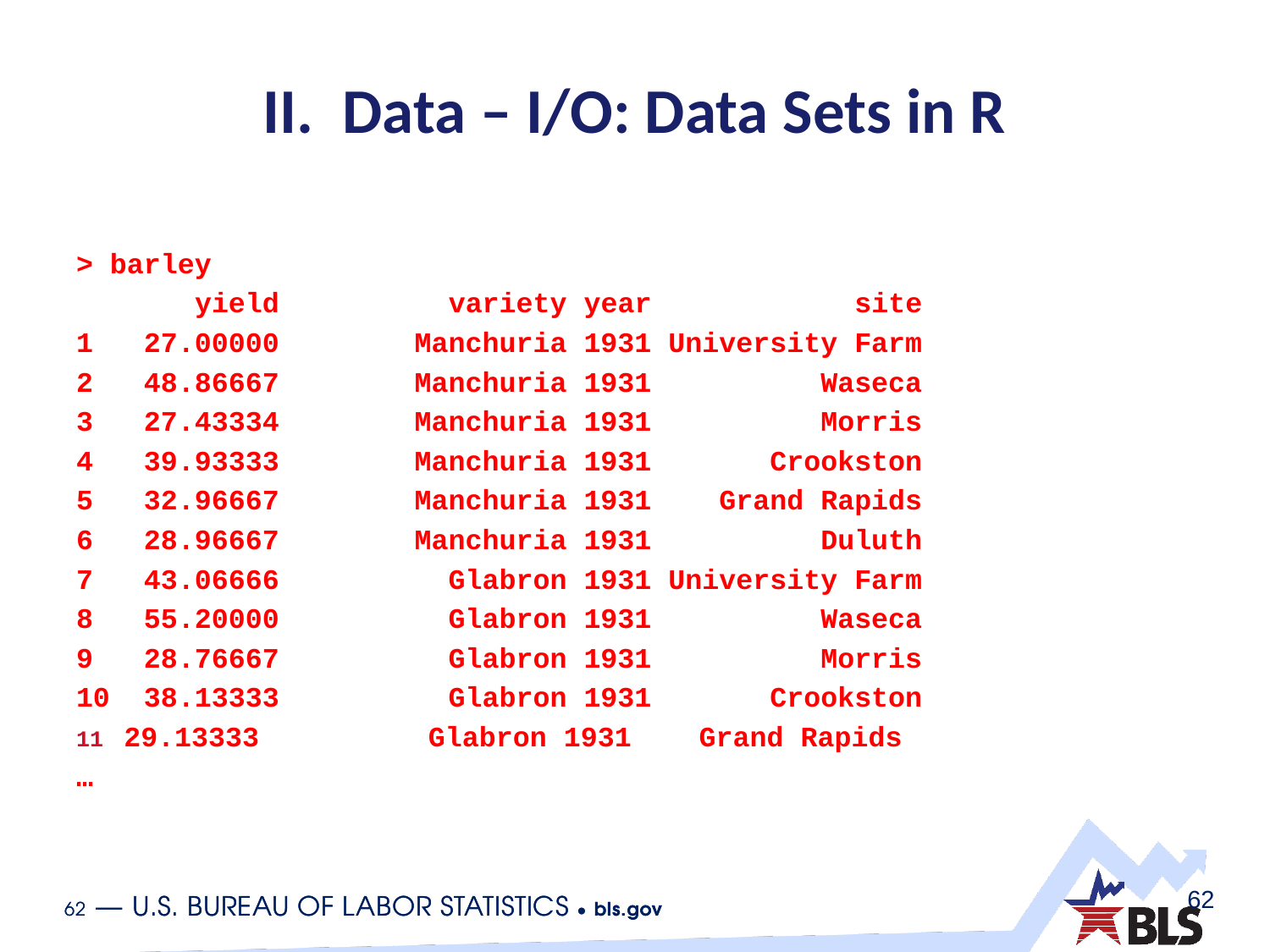

# II.  Data – I/O: Data Sets in R
> barley
       yield          variety year            site
1   27.00000        Manchuria 1931 University Farm
2   48.86667        Manchuria 1931          Waseca
3   27.43334        Manchuria 1931          Morris
4   39.93333        Manchuria 1931       Crookston
5   32.96667        Manchuria 1931    Grand Rapids
6   28.96667        Manchuria 1931          Duluth
7   43.06666          Glabron 1931 University Farm
8   55.20000          Glabron 1931          Waseca
9   28.76667          Glabron 1931          Morris
10  38.13333          Glabron 1931       Crookston
29.13333          Glabron 1931    Grand Rapids
…
62